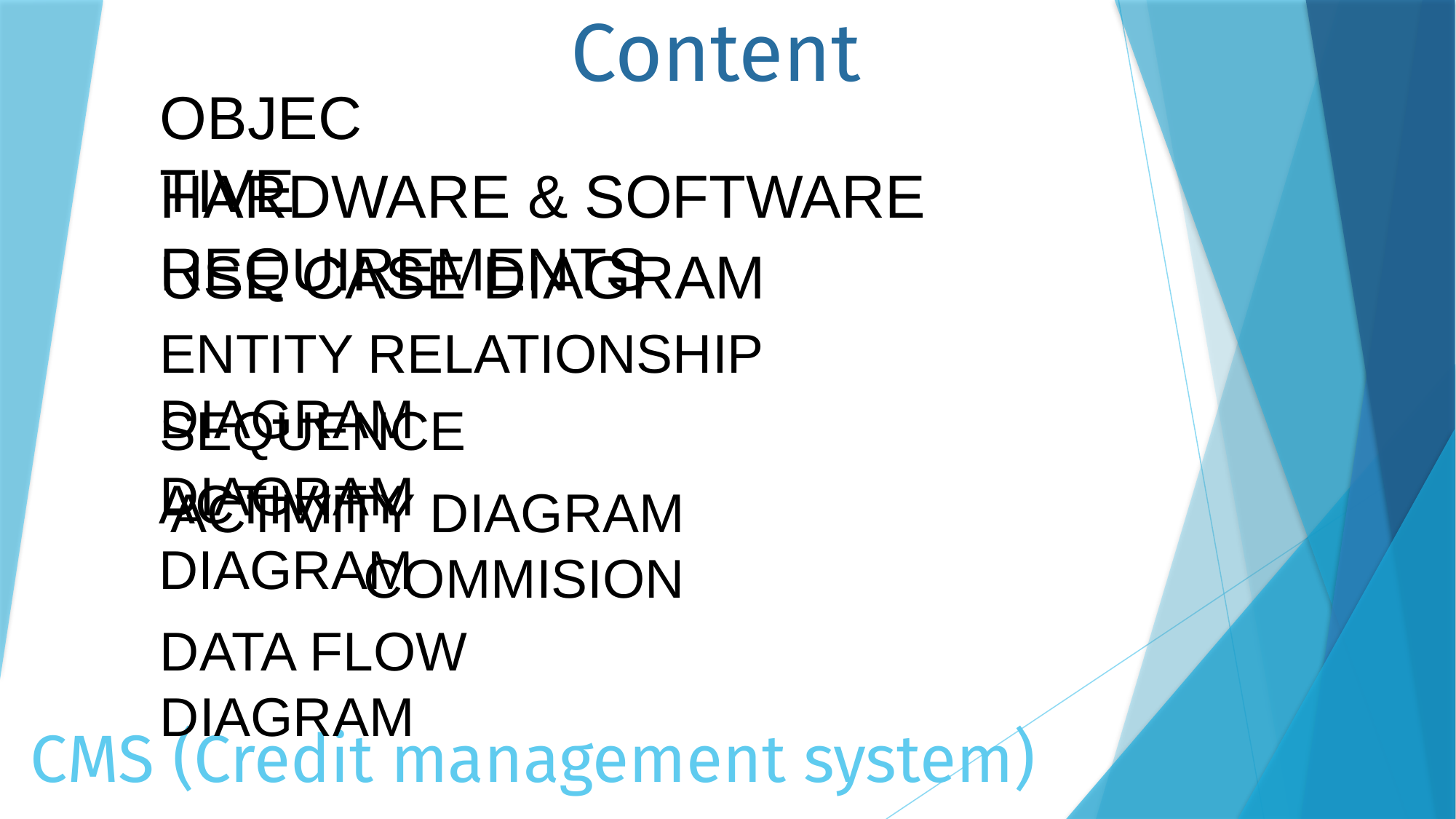

Content
OBJECTIVE
HARDWARE & SOFTWARE REQUIREMENTS
USE CASE DIAGRAM
Minimum Hardware:	-RAM : 2 GB
			-CPU : Intel i3 (Gen 7)
			-Storage : Around (400 MB)
Recommended Hardware: RAM : 8 GB
			 CPU : Intel i3 (Gen 9 or above)
			 Storage : 1 GB
  Recommended OS: 	Windows 10 or above
ENTITY RELATIONSHIP DIAGRAM
The objective of this application is to go with a computerized system that manages the details about money lend by Credit Lender, and it helps users need not to worry about any detail about it.
This system enables the user to take money from a private credit lender in a very smooth, difficult less and easy operations.

SEQUENCE DIAGRAM
ACTIVITY DIAGRAM
Kanani Jenish (206230307037)
Devang Sharma(206230307054)

ACTIVITY DIAGRAM COMMISION
DATA FLOW DIAGRAM
# CMS (Credit management system)